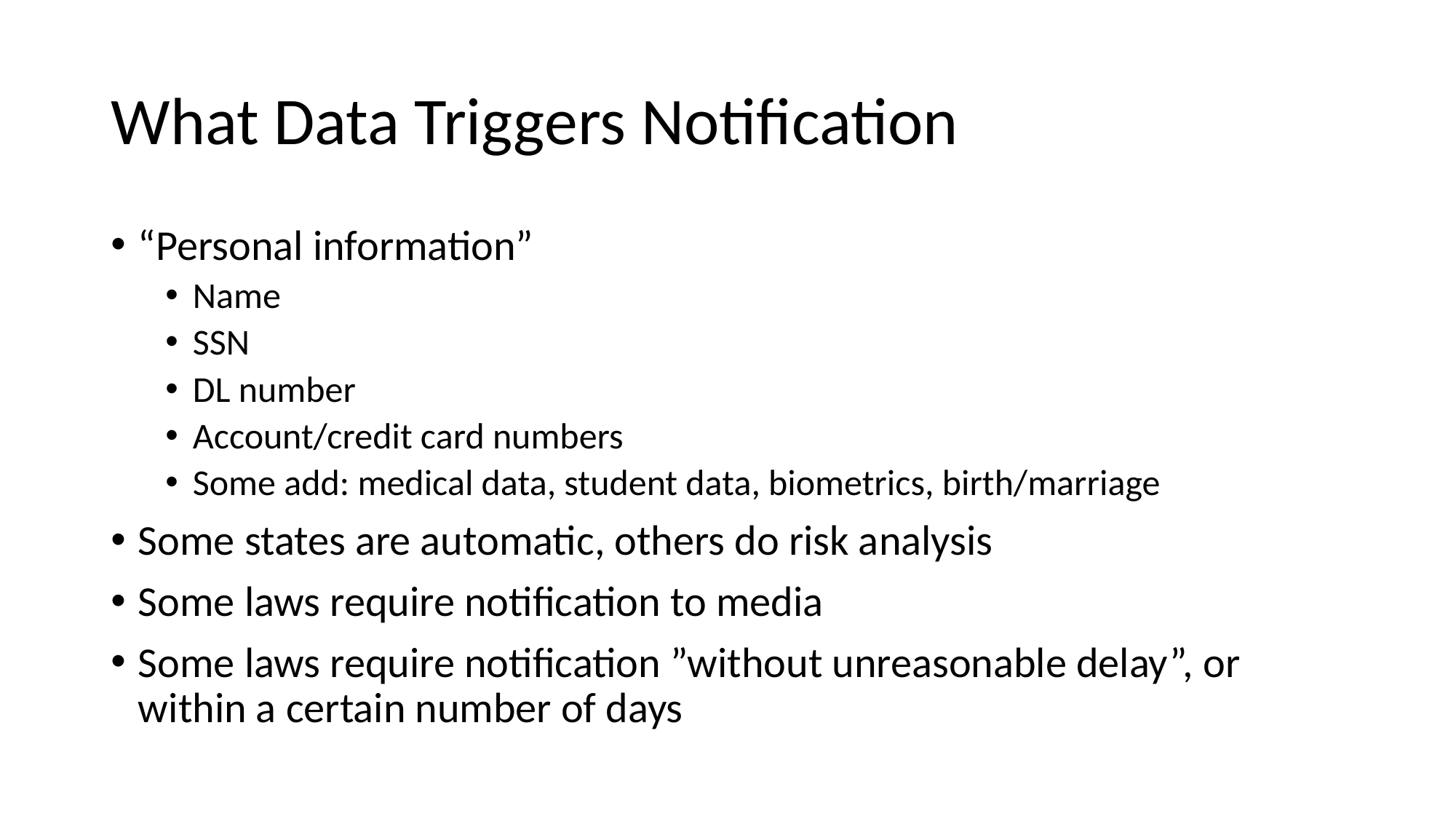

# What Data Triggers Notification
“Personal information”
Name
SSN
DL number
Account/credit card numbers
Some add: medical data, student data, biometrics, birth/marriage
Some states are automatic, others do risk analysis
Some laws require notification to media
Some laws require notification ”without unreasonable delay”, or within a certain number of days